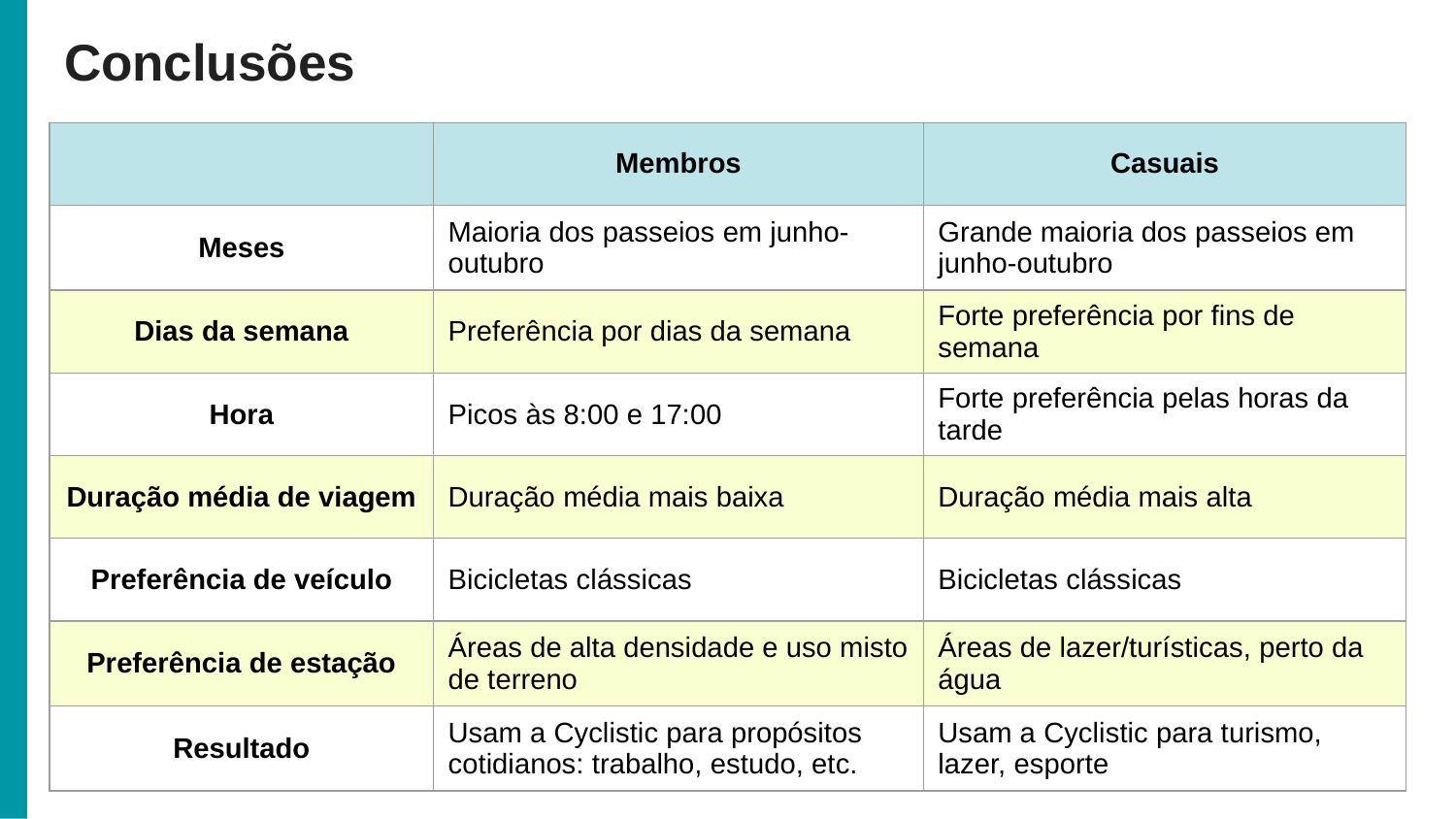

# Conclusões
|  | Membros | Casuais |
| --- | --- | --- |
| Meses | Maioria dos passeios em junho-outubro | Grande maioria dos passeios em junho-outubro |
| Dias da semana | Preferência por dias da semana | Forte preferência por fins de semana |
| Hora | Picos às 8:00 e 17:00 | Forte preferência pelas horas da tarde |
| Duração média de viagem | Duração média mais baixa | Duração média mais alta |
| Preferência de veículo | Bicicletas clássicas | Bicicletas clássicas |
| Preferência de estação | Áreas de alta densidade e uso misto de terreno | Áreas de lazer/turísticas, perto da água |
| Resultado | Usam a Cyclistic para propósitos cotidianos: trabalho, estudo, etc. | Usam a Cyclistic para turismo, lazer, esporte |